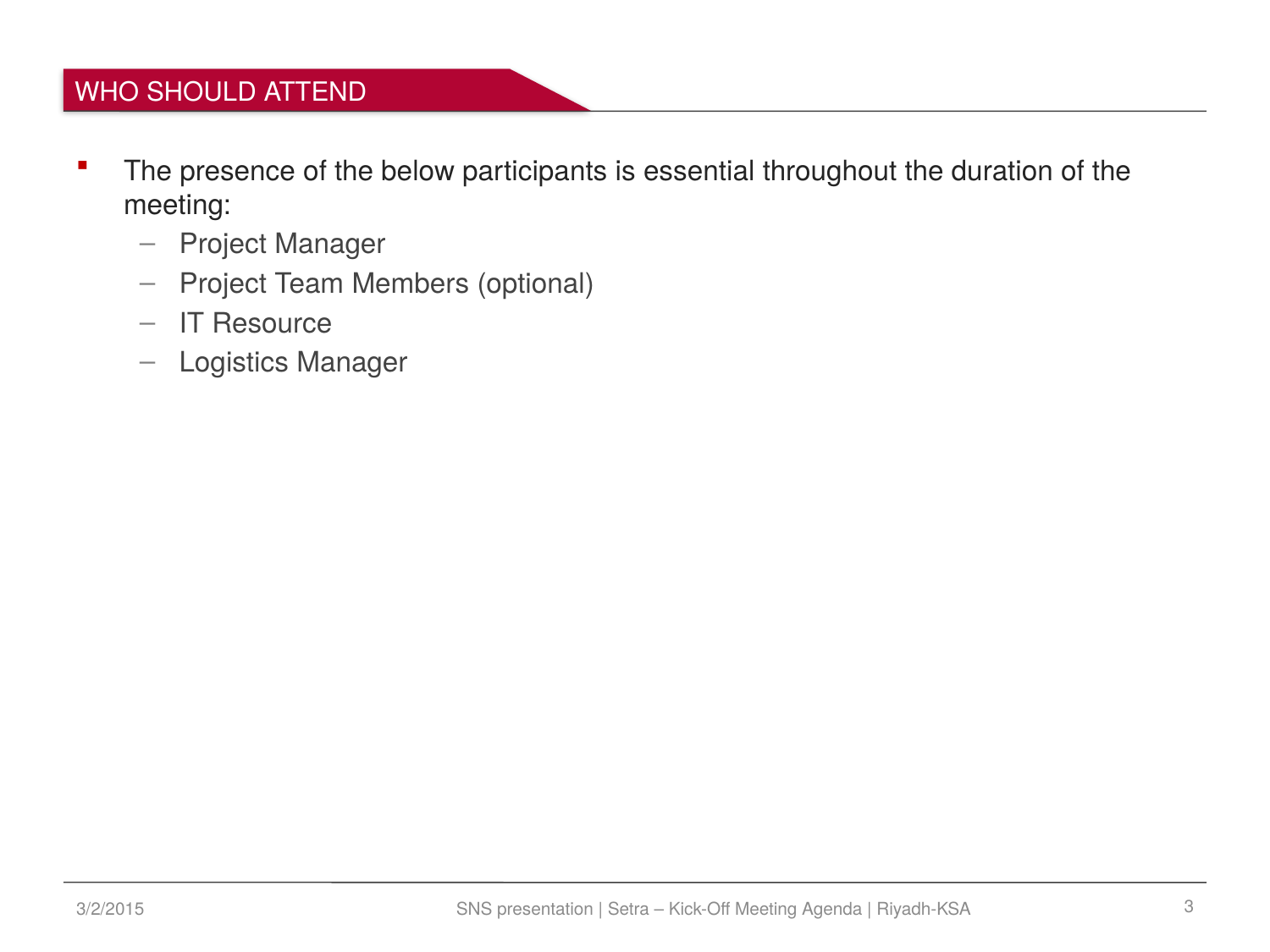

Who should attend
The presence of the below participants is essential throughout the duration of the meeting:
Project Manager
Project Team Members (optional)
IT Resource
Logistics Manager

3/2/2015
SNS presentation | Setra – Kick-Off Meeting Agenda | Riyadh-KSA
3